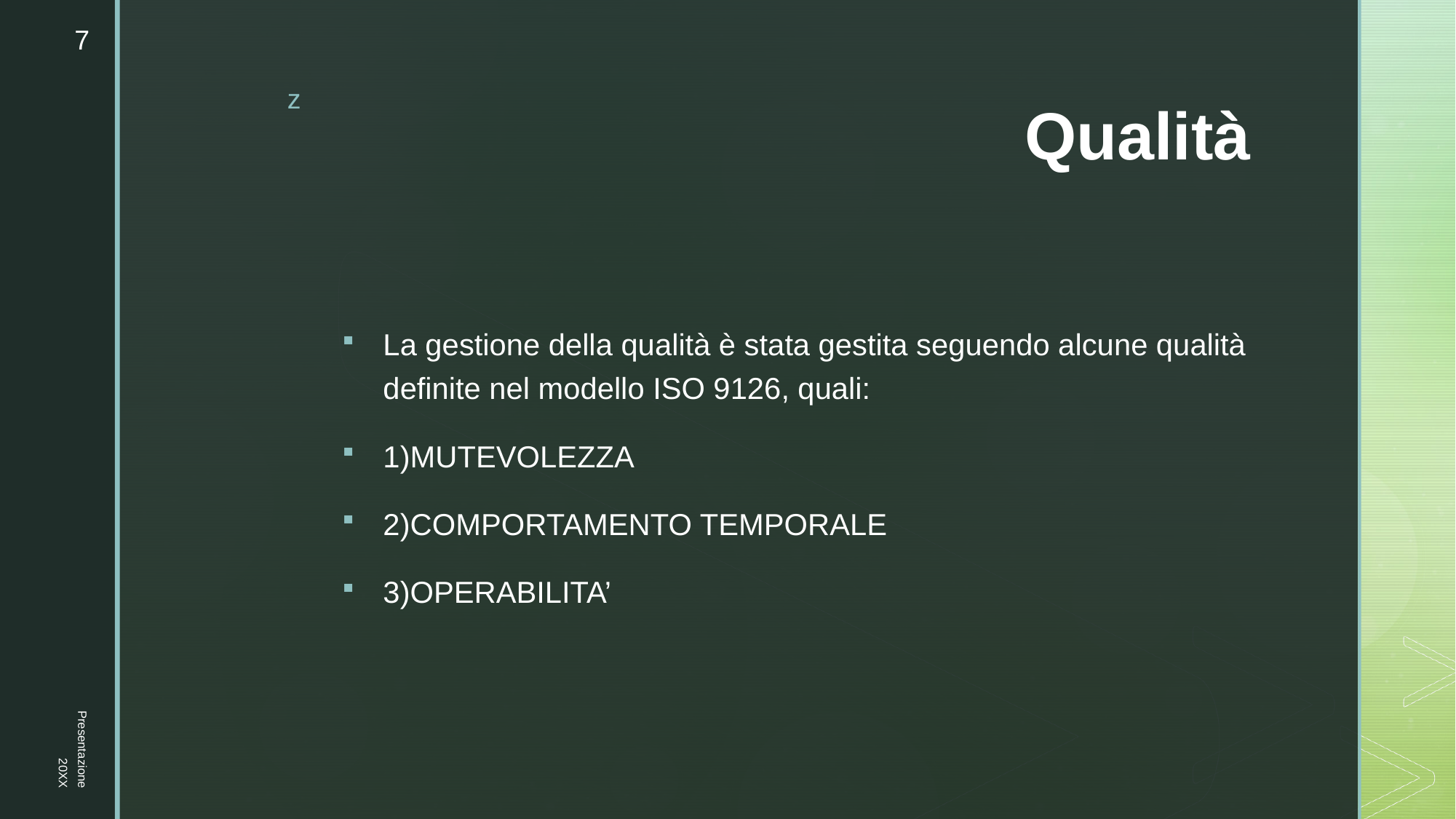

7
# Qualità
La gestione della qualità è stata gestita seguendo alcune qualità definite nel modello ISO 9126, quali:
1)MUTEVOLEZZA
2)COMPORTAMENTO TEMPORALE
3)OPERABILITA’
Presentazione
20XX